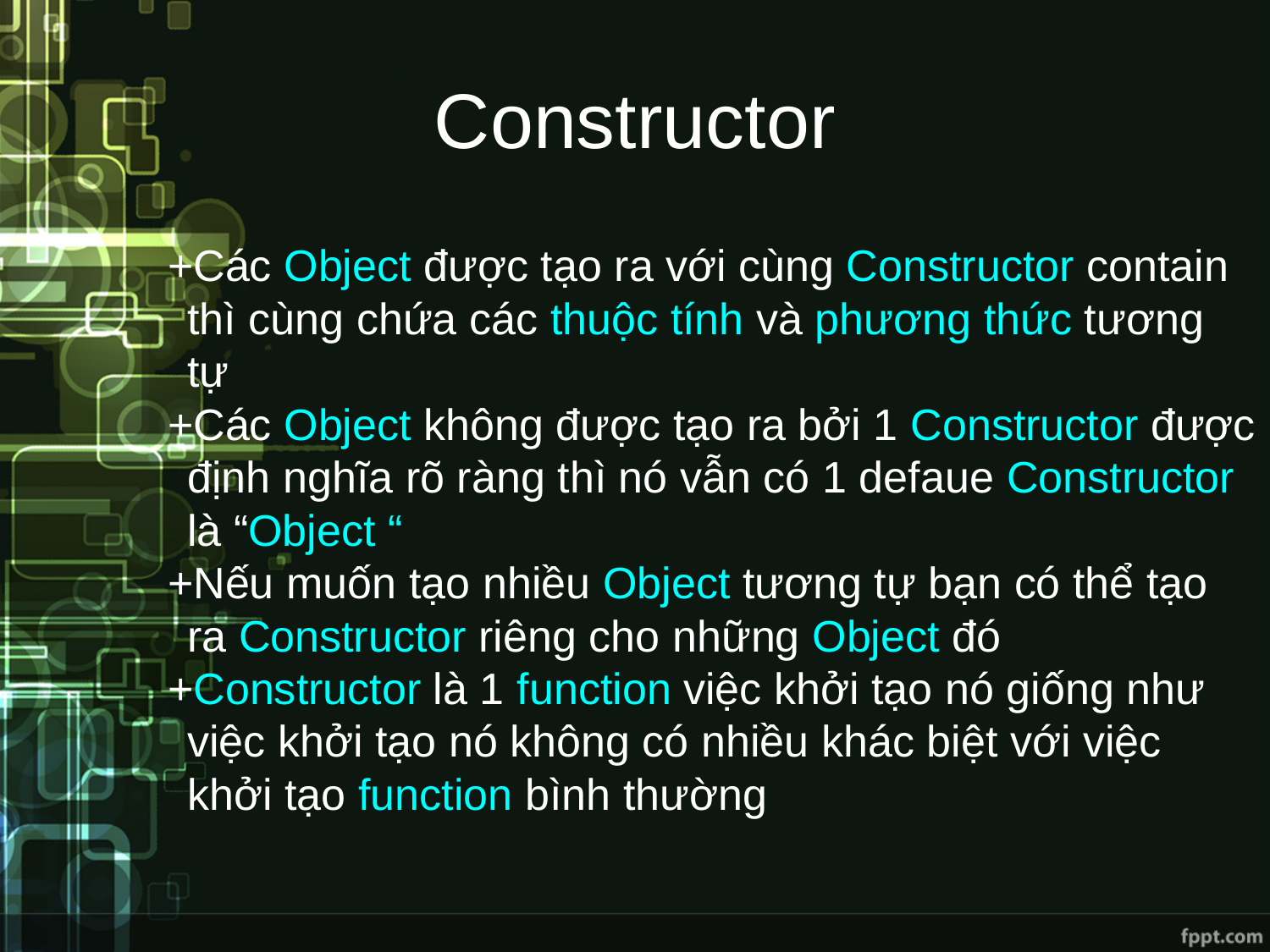

# Constructor
+Các Object được tạo ra với cùng Constructor contain thì cùng chứa các thuộc tính và phương thức tương tự
+Các Object không được tạo ra bởi 1 Constructor được định nghĩa rõ ràng thì nó vẫn có 1 defaue Constructor là “Object “
+Nếu muốn tạo nhiều Object tương tự bạn có thể tạo ra Constructor riêng cho những Object đó
+Constructor là 1 function việc khởi tạo nó giống như việc khởi tạo nó không có nhiều khác biệt với việc khởi tạo function bình thường